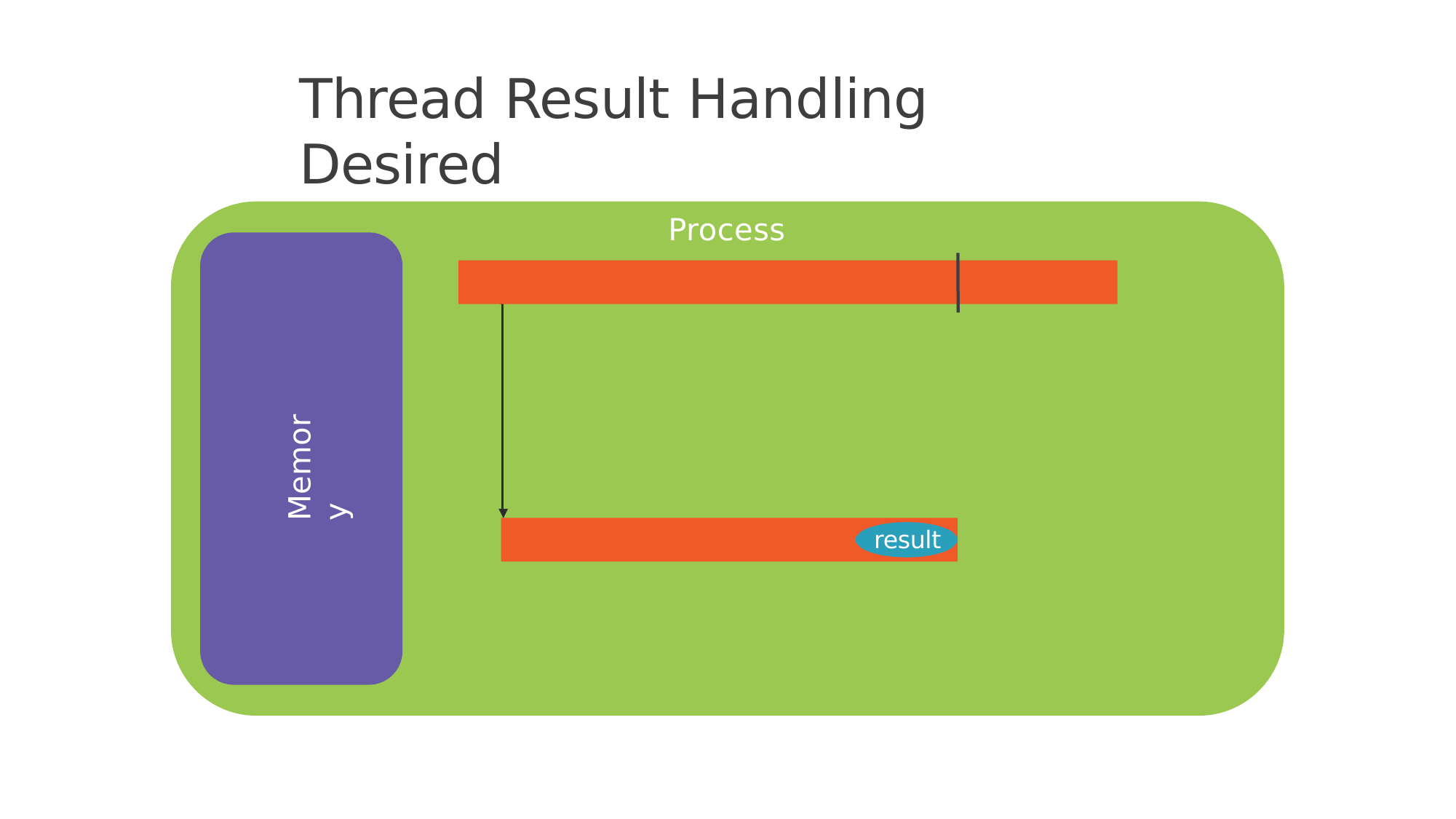

# Thread Result Handling Desired

Process

Memory
result
32